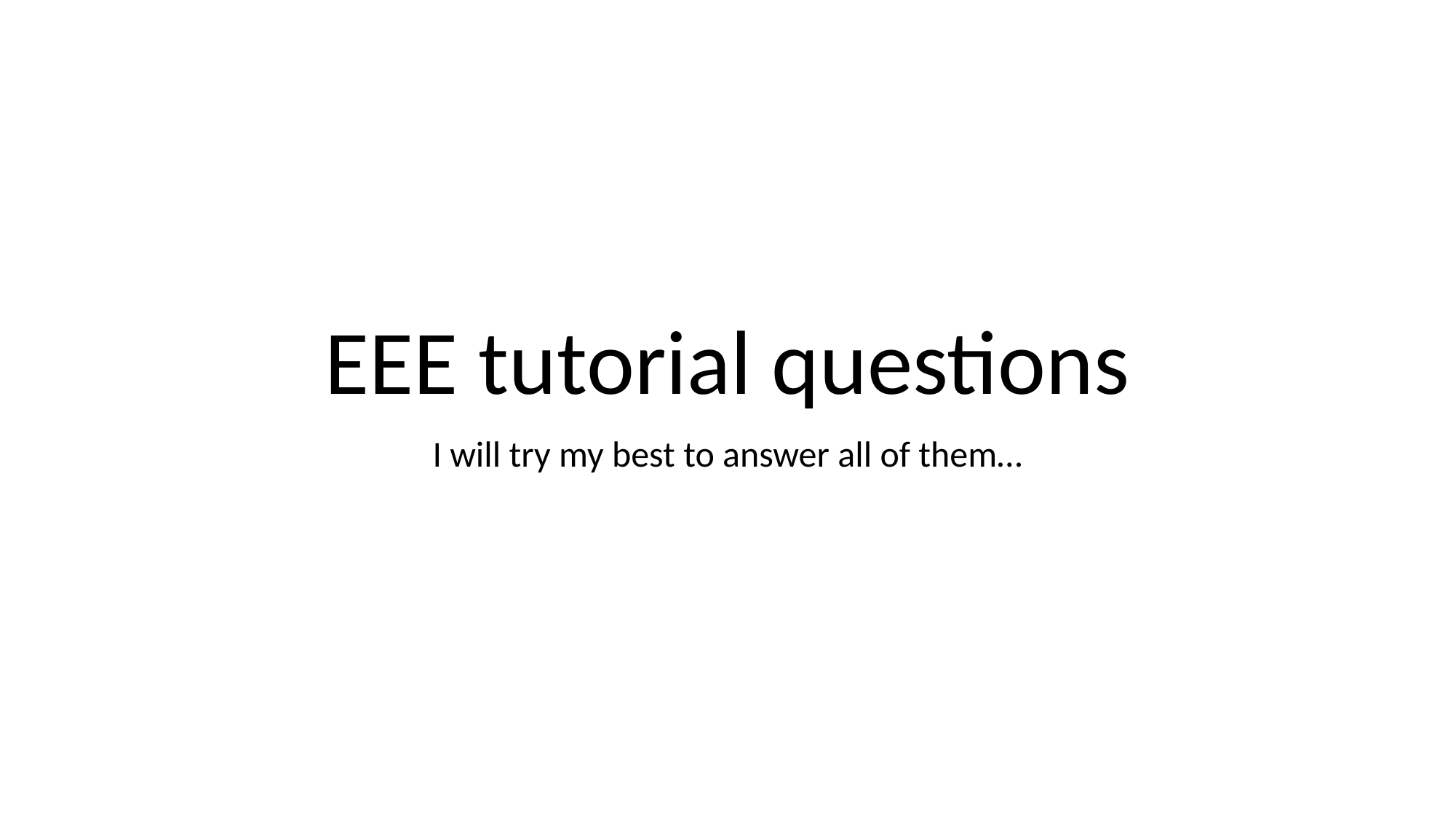

# EEE tutorial questions
I will try my best to answer all of them…